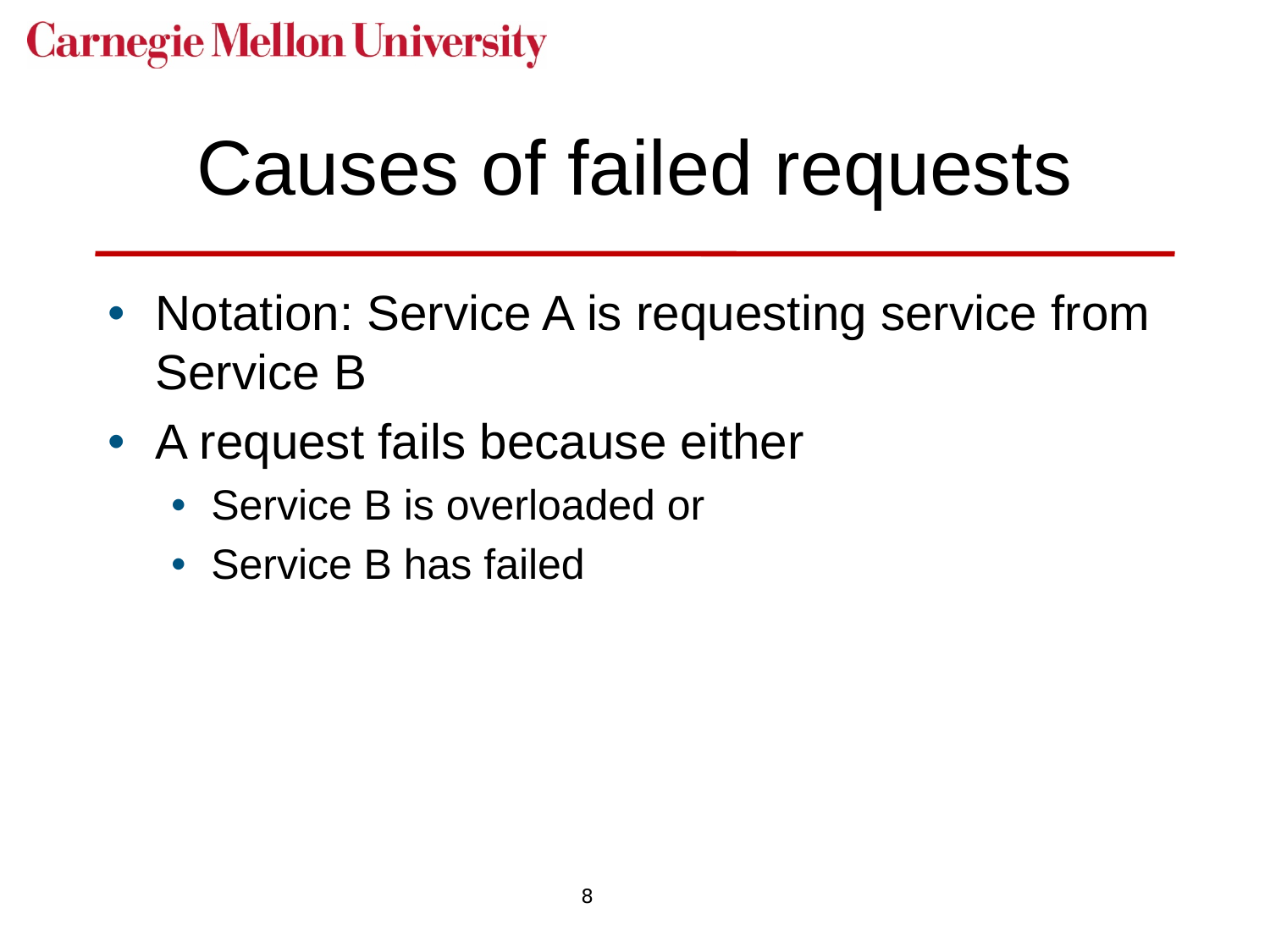

# Causes of failed requests
Notation: Service A is requesting service from Service B
A request fails because either
Service B is overloaded or
Service B has failed